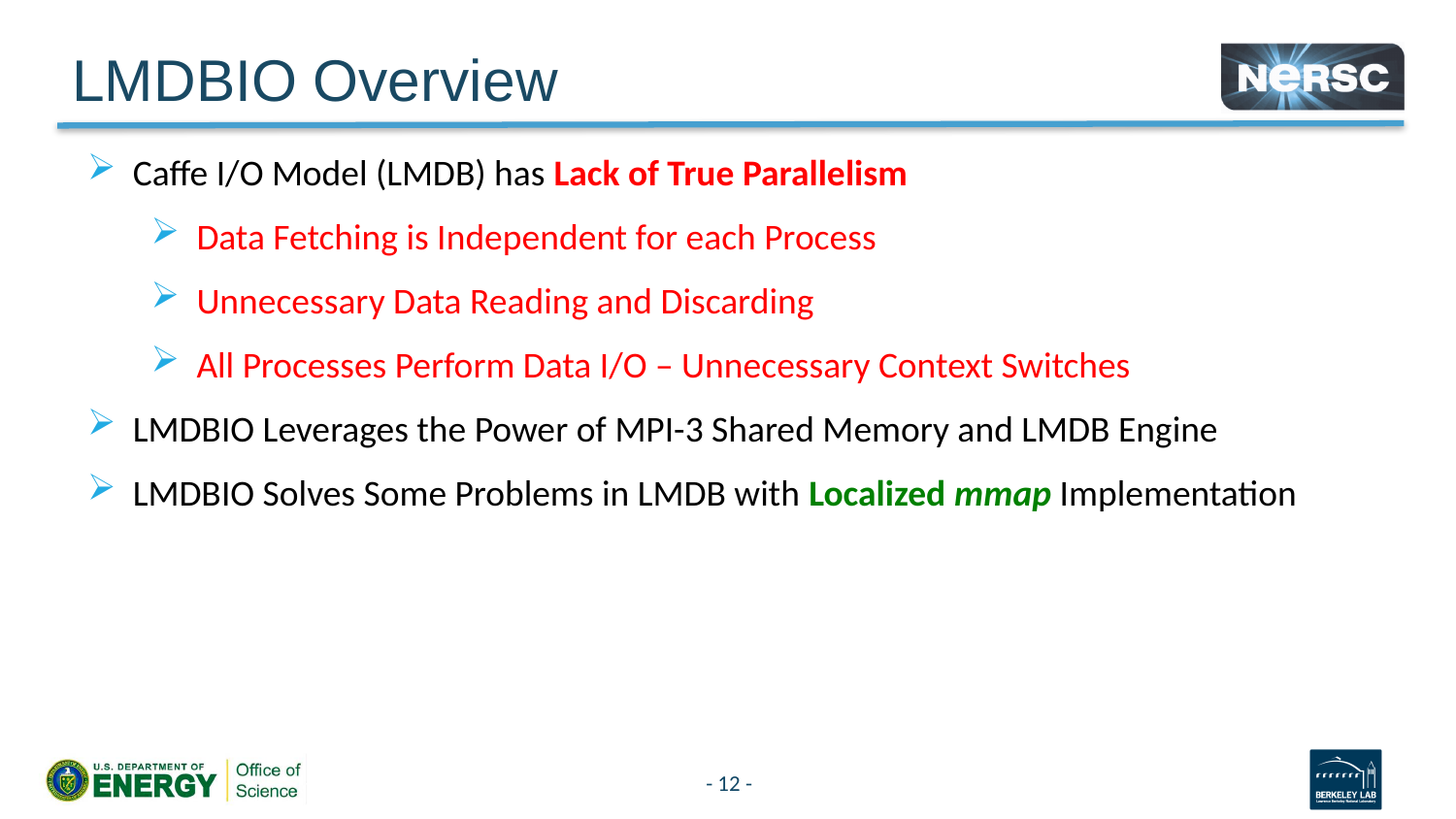

# LMDBIO Overview
Caffe I/O Model (LMDB) has Lack of True Parallelism
Data Fetching is Independent for each Process
Unnecessary Data Reading and Discarding
All Processes Perform Data I/O – Unnecessary Context Switches
LMDBIO Leverages the Power of MPI-3 Shared Memory and LMDB Engine
LMDBIO Solves Some Problems in LMDB with Localized mmap Implementation
12